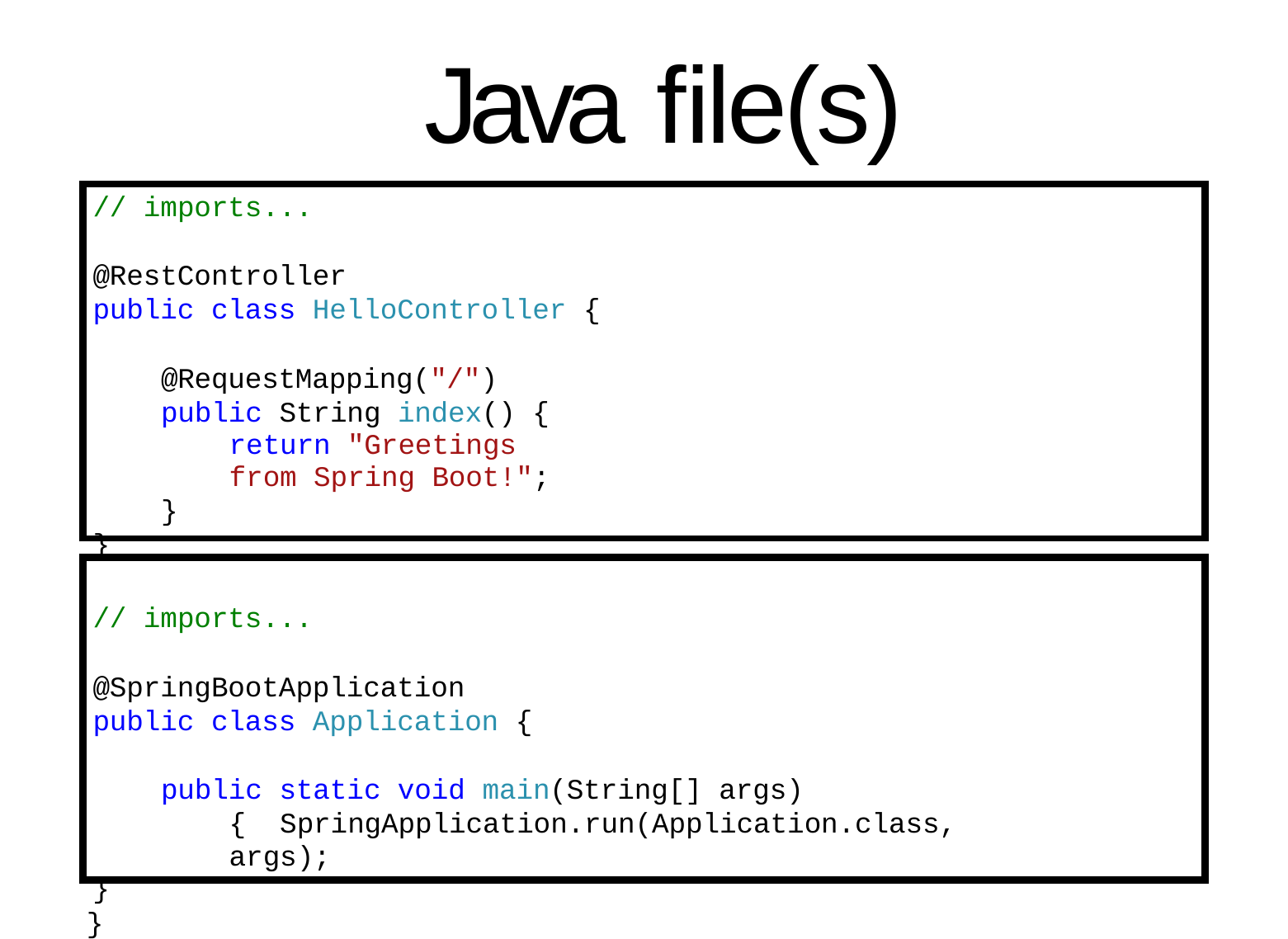

# Java file(s)

// imports...

@RestController
public class HelloController {

@RequestMapping("/")  public String index() {
return "Greetings from Spring Boot!";
}
}

// imports...

@SpringBootApplication  public class Application {

public static void main(String[] args) {  SpringApplication.run(Application.class, args);
}
}